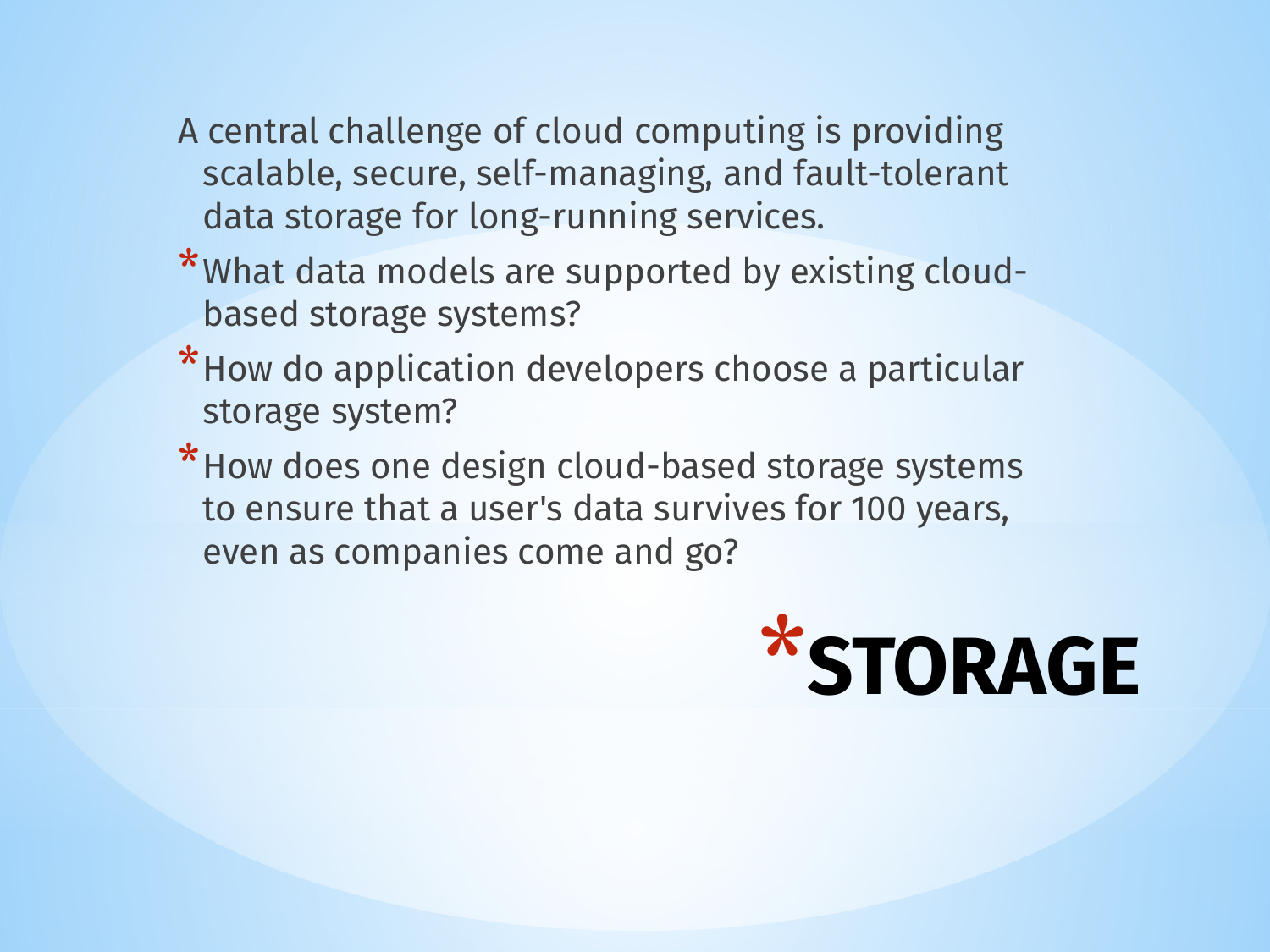

A central challenge of cloud computing is providing scalable, secure, self-managing, and fault-tolerant data storage for long-running services.
What data models are supported by existing cloud-based storage systems?
How do application developers choose a particular storage system?
How does one design cloud-based storage systems to ensure that a user's data survives for 100 years, even as companies come and go?

# STORAGE